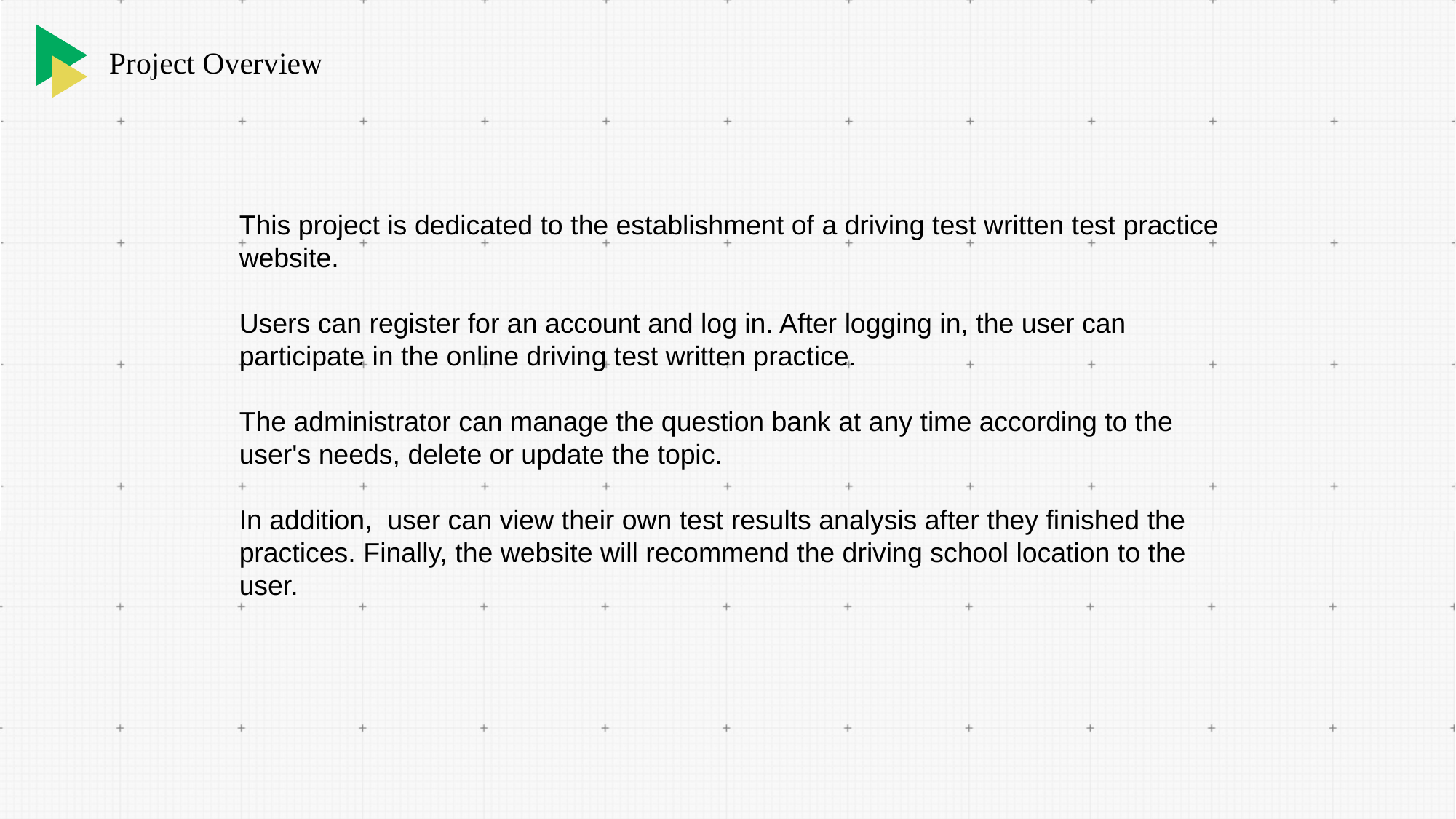

Project Overview
This project is dedicated to the establishment of a driving test written test practice website.

Users can register for an account and log in. After logging in, the user can participate in the online driving test written practice.

The administrator can manage the question bank at any time according to the user's needs, delete or update the topic.

In addition,  user can view their own test results analysis after they finished the practices. Finally, the website will recommend the driving school location to the user.